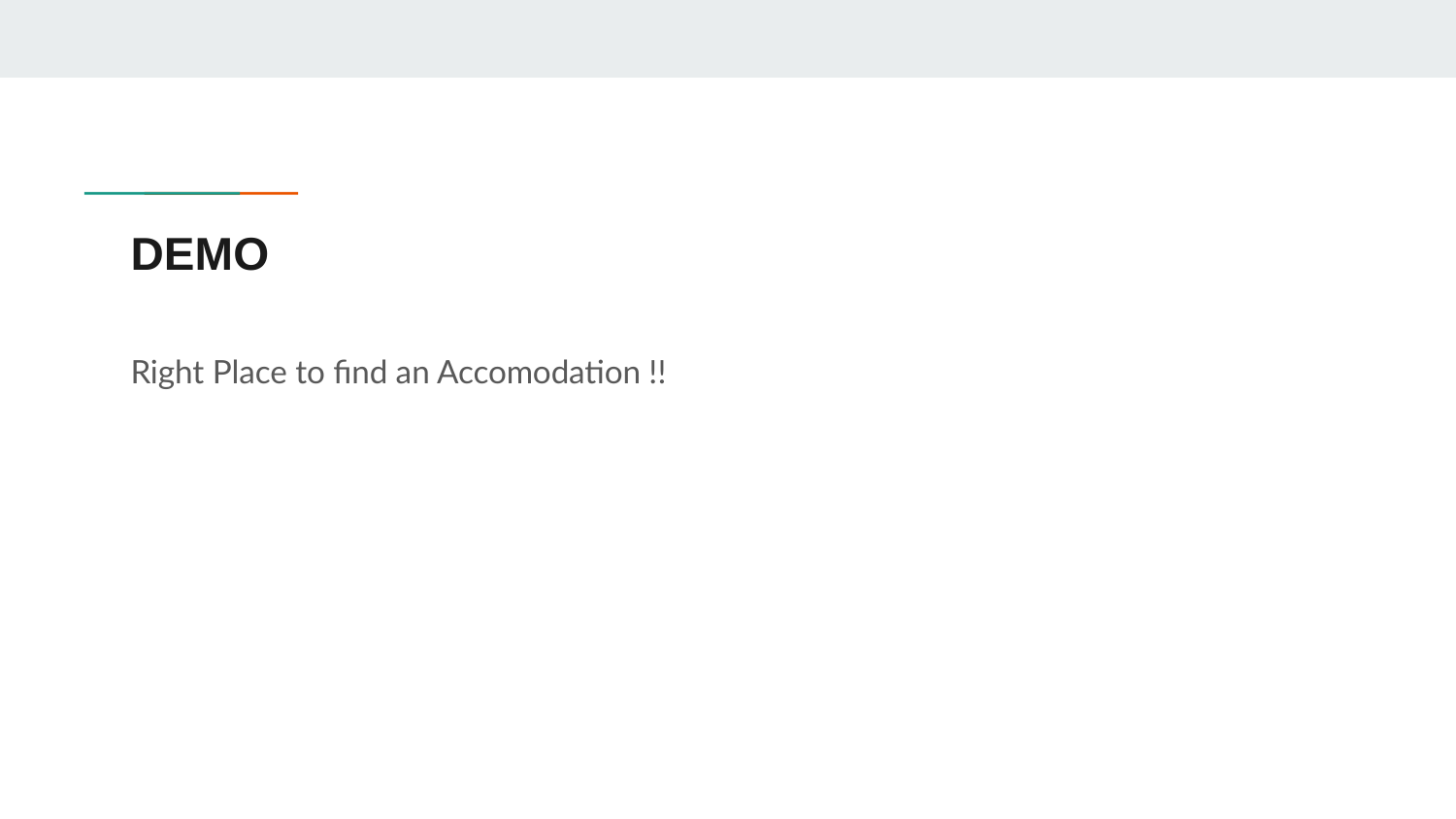

# DEMO
Right Place to find an Accomodation !!